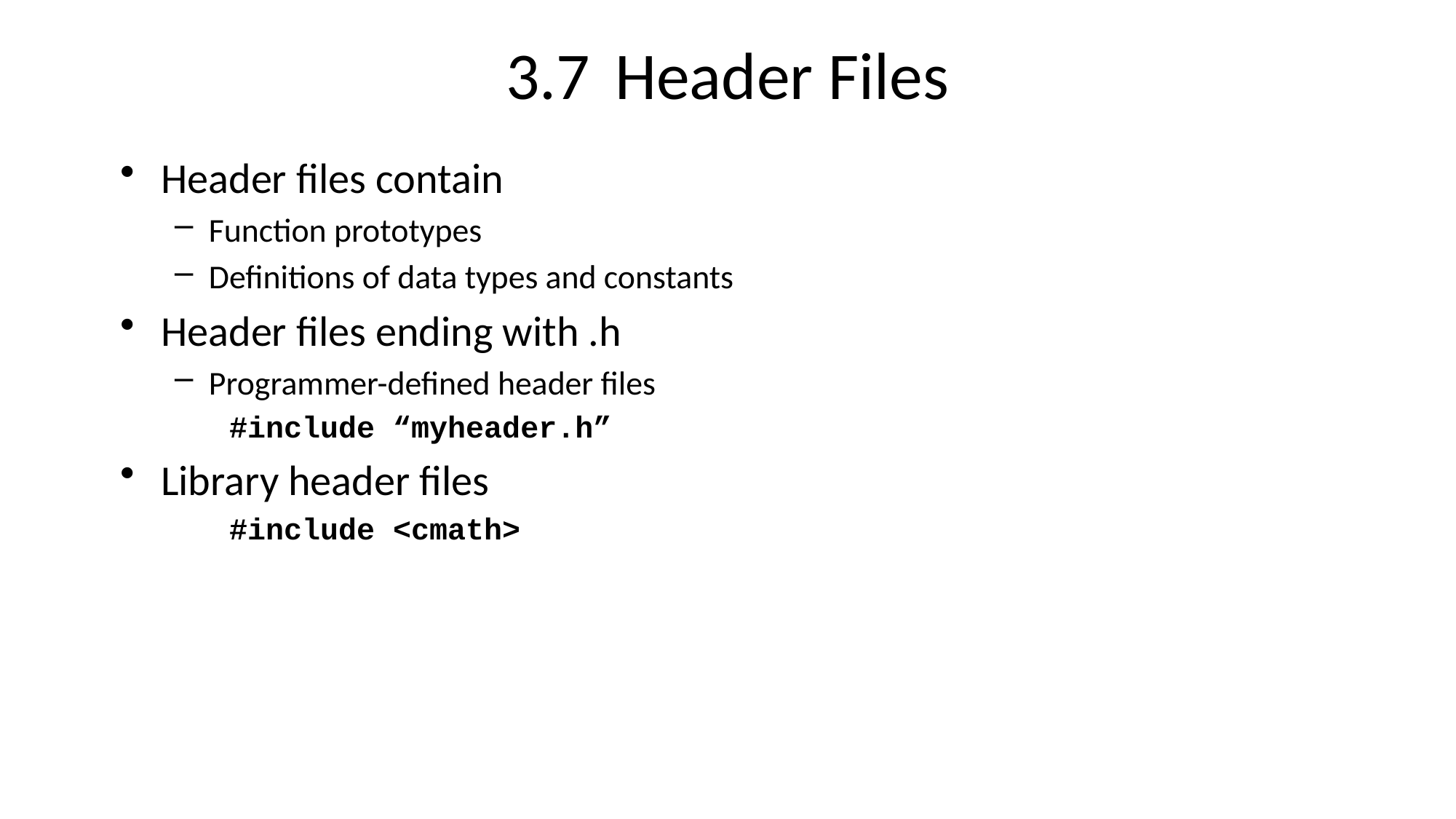

# 3.7	Header Files
Header files contain
Function prototypes
Definitions of data types and constants
Header files ending with .h
Programmer-defined header files
#include “myheader.h”
Library header files
#include <cmath>